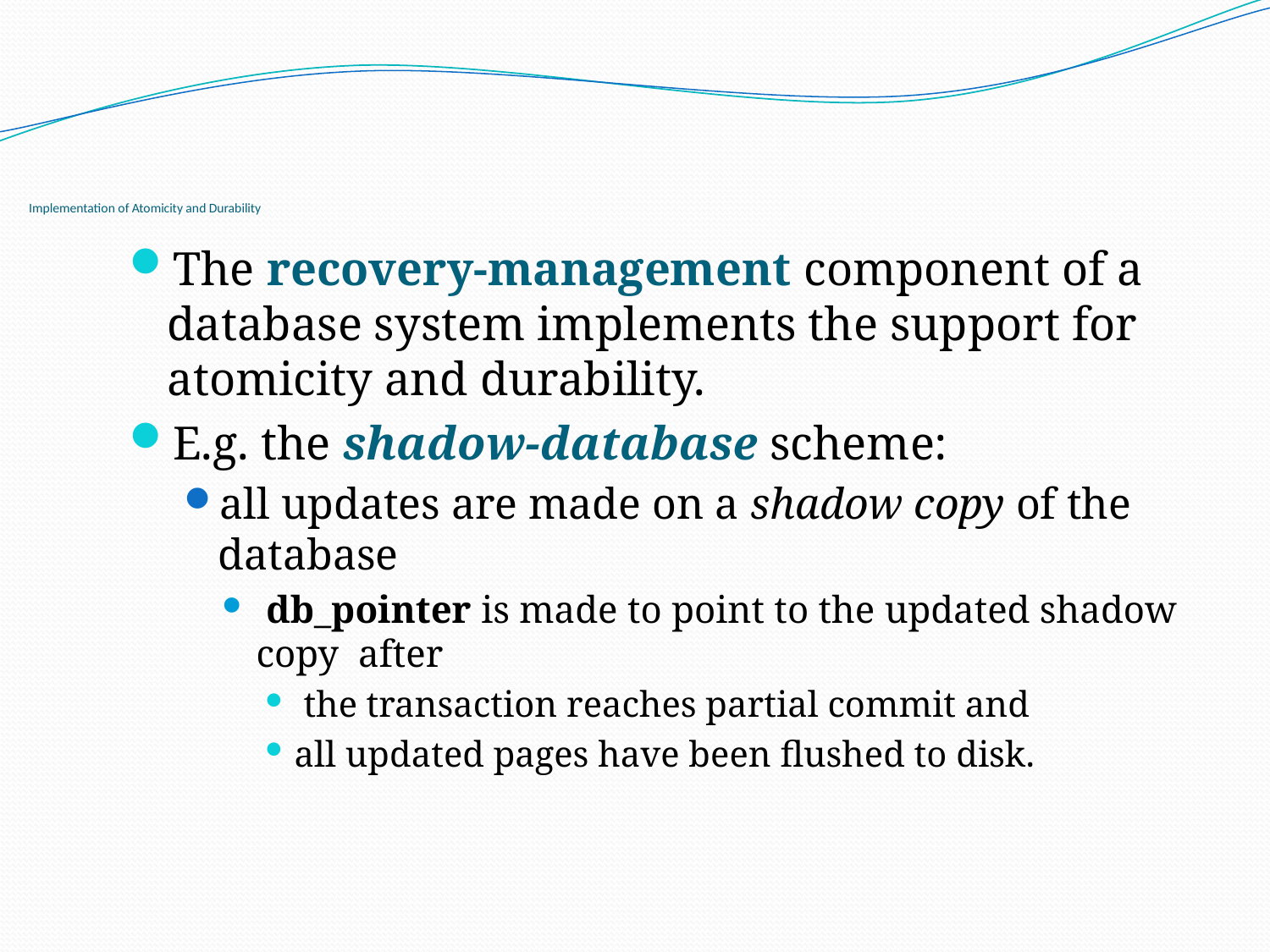

# Implementation of Atomicity and Durability
The recovery-management component of a database system implements the support for atomicity and durability.
E.g. the shadow-database scheme:
all updates are made on a shadow copy of the database
 db_pointer is made to point to the updated shadow copy  after
 the transaction reaches partial commit and
all updated pages have been flushed to disk.